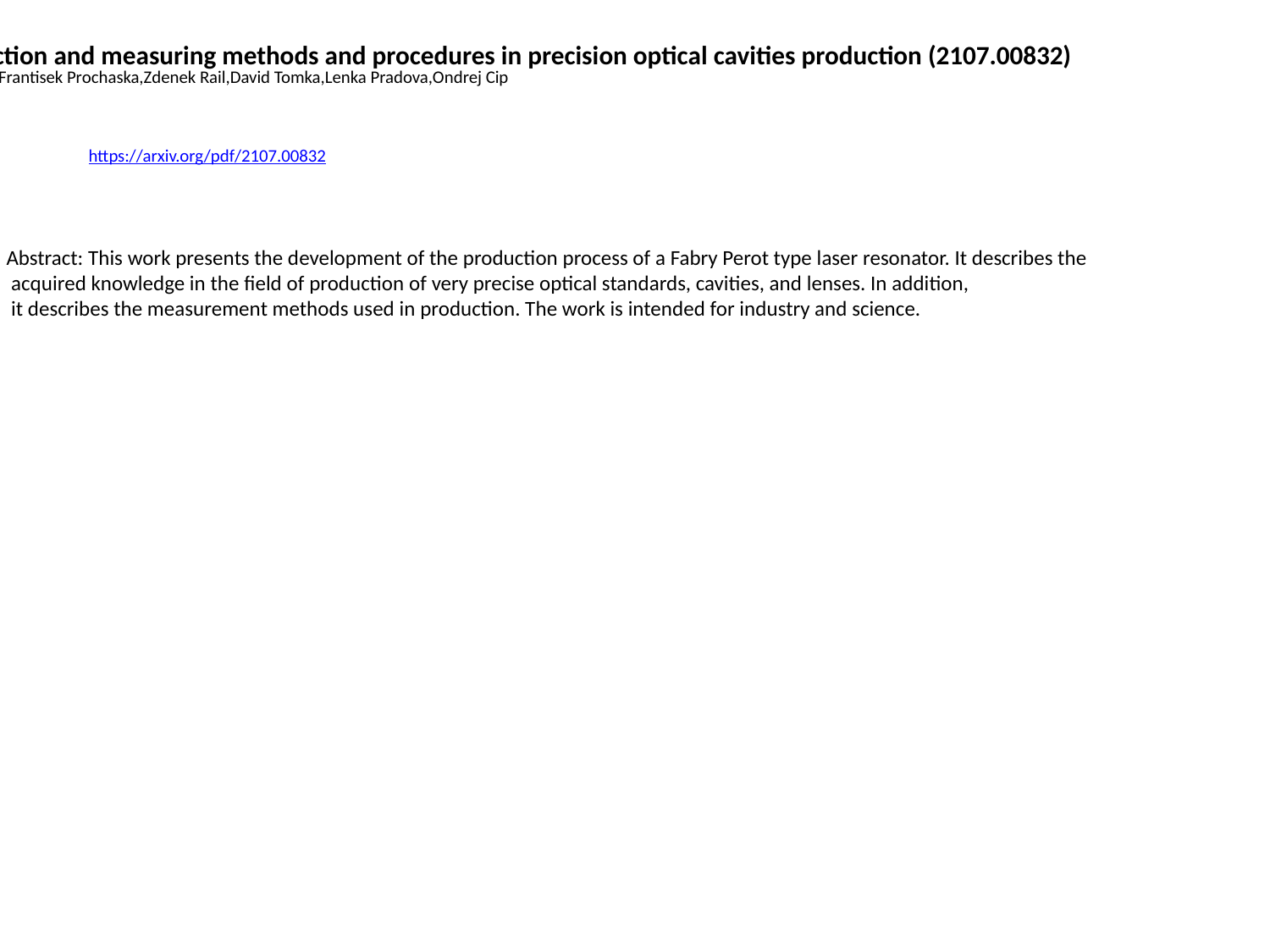

Production and measuring methods and procedures in precision optical cavities production (2107.00832)
Jiri Benes,Frantisek Prochaska,Zdenek Rail,David Tomka,Lenka Pradova,Ondrej Cip

https://arxiv.org/pdf/2107.00832

Abstract: This work presents the development of the production process of a Fabry Perot type laser resonator. It describes the
 acquired knowledge in the field of production of very precise optical standards, cavities, and lenses. In addition,
 it describes the measurement methods used in production. The work is intended for industry and science.